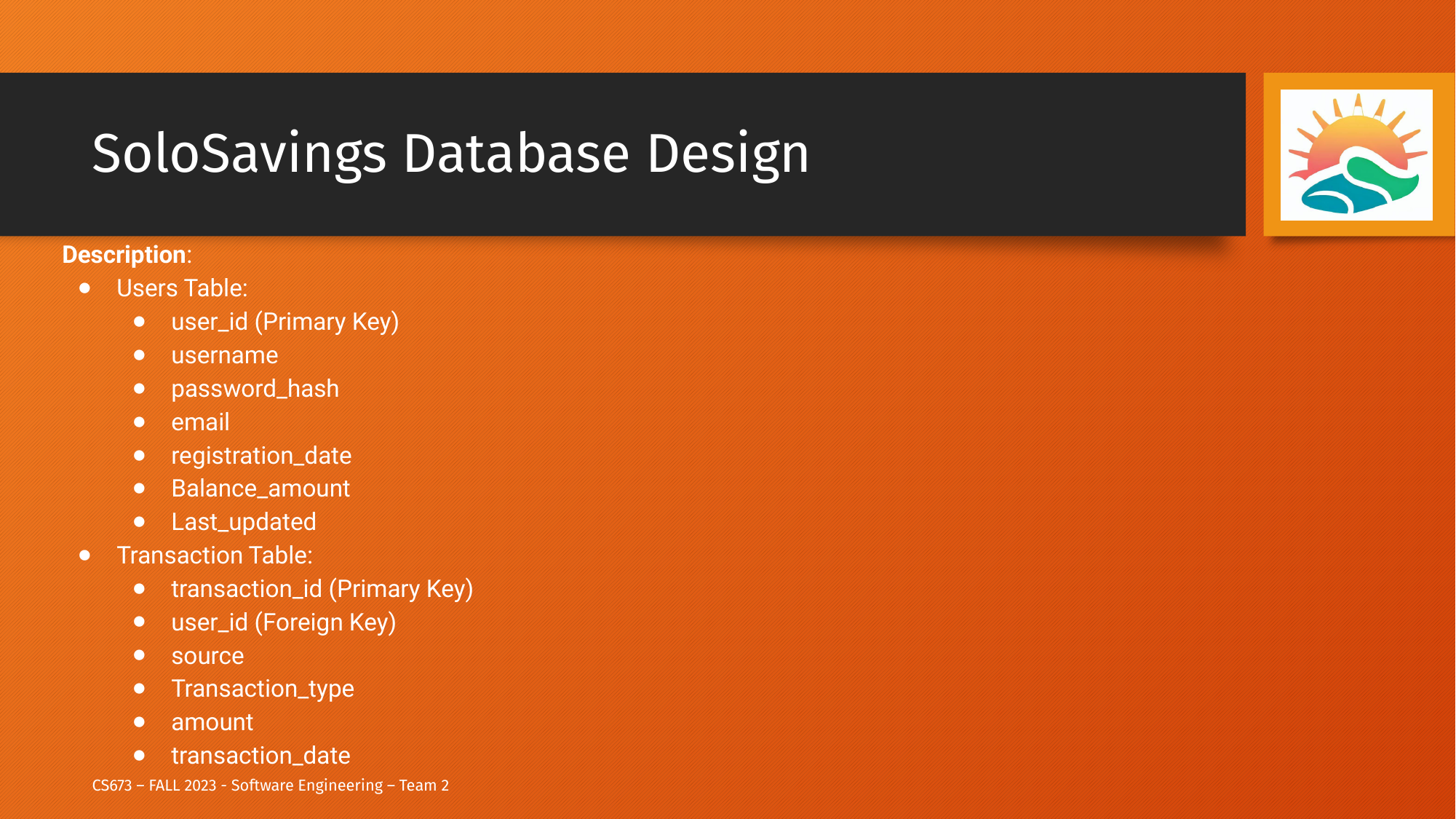

# SoloSavings Database Design
Description:
Users Table:
user_id (Primary Key)
username
password_hash
email
registration_date
Balance_amount
Last_updated
Transaction Table:
transaction_id (Primary Key)
user_id (Foreign Key)
source
Transaction_type
amount
transaction_date
CS673 – FALL 2023 - Software Engineering – Team 2